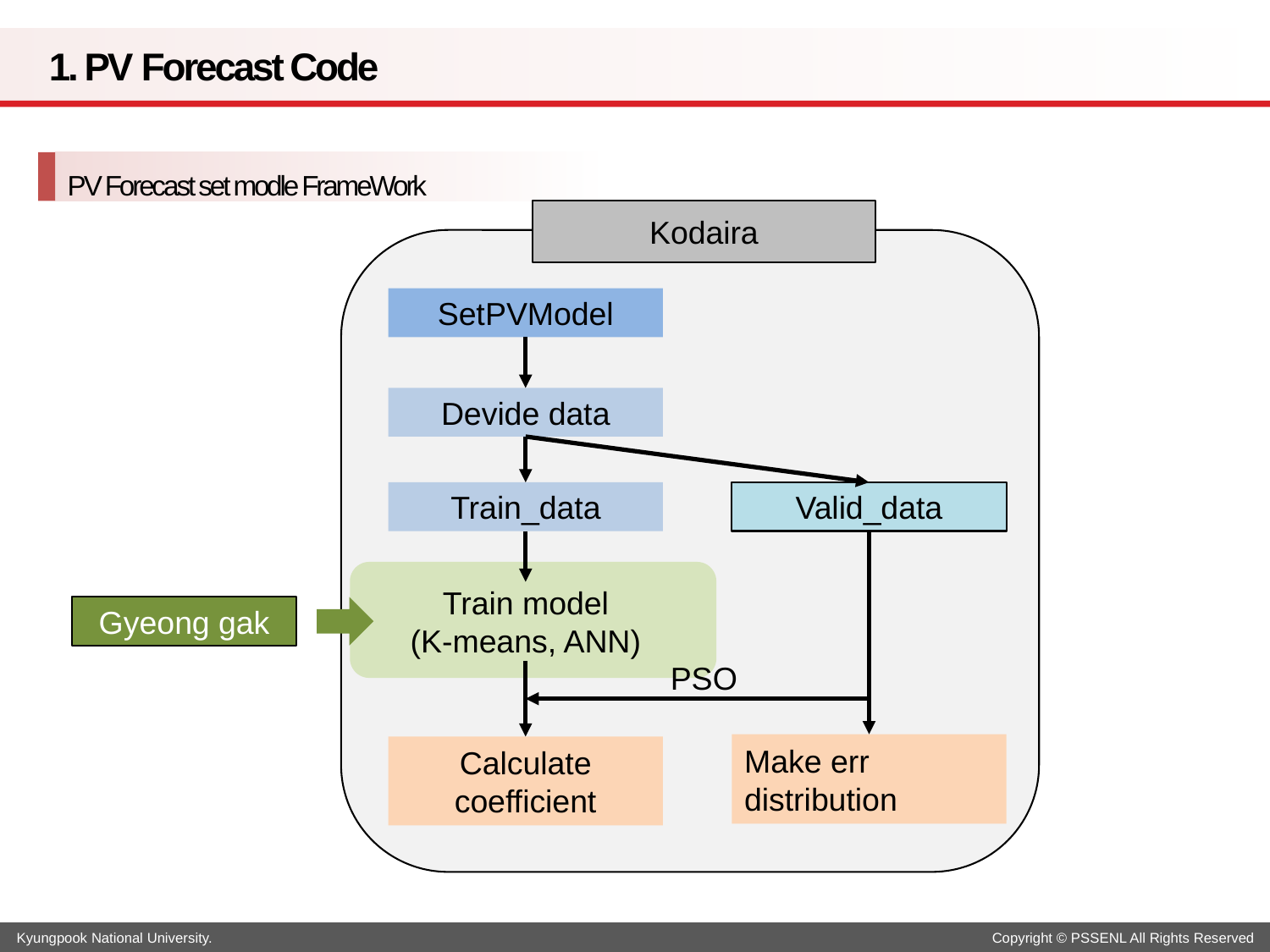

# 1. PV Forecast Code

PV Forecast set modle FrameWork
Kodaira

SetPVModel
Devide data
Train_data
Valid_data

Train model
(K-means, ANN)
Gyeong gak

PSO
Make err distribution
Calculate coefficient